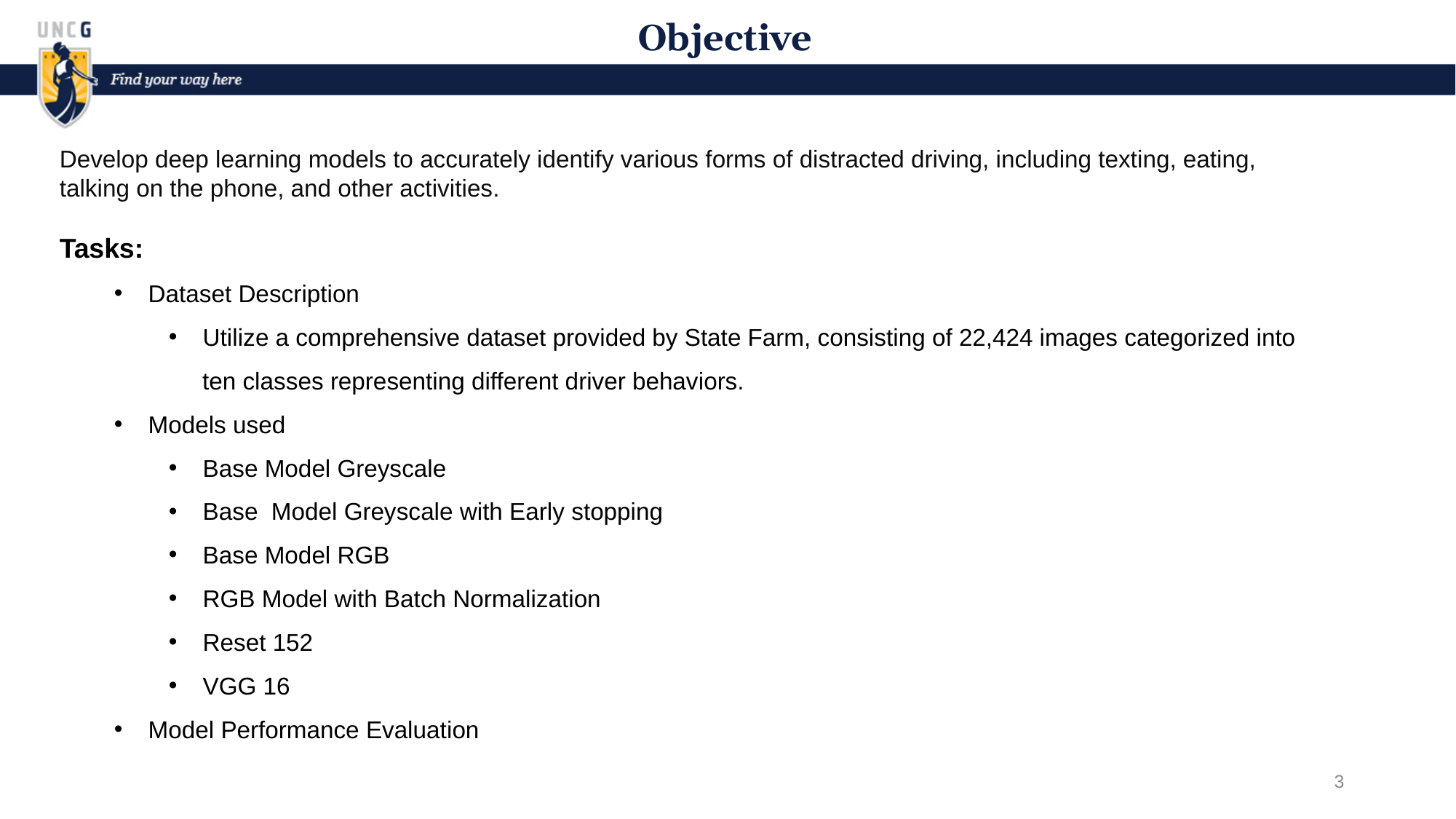

# Objective
Develop deep learning models to accurately identify various forms of distracted driving, including texting, eating, talking on the phone, and other activities.

Tasks:
Dataset Description
Utilize a comprehensive dataset provided by State Farm, consisting of 22,424 images categorized into
     ten classes representing different driver behaviors.
Models used
Base Model Greyscale
Base  Model Greyscale with Early stopping
Base Model RGB
RGB Model with Batch Normalization
Reset 152
VGG 16
Model Performance Evaluation
3